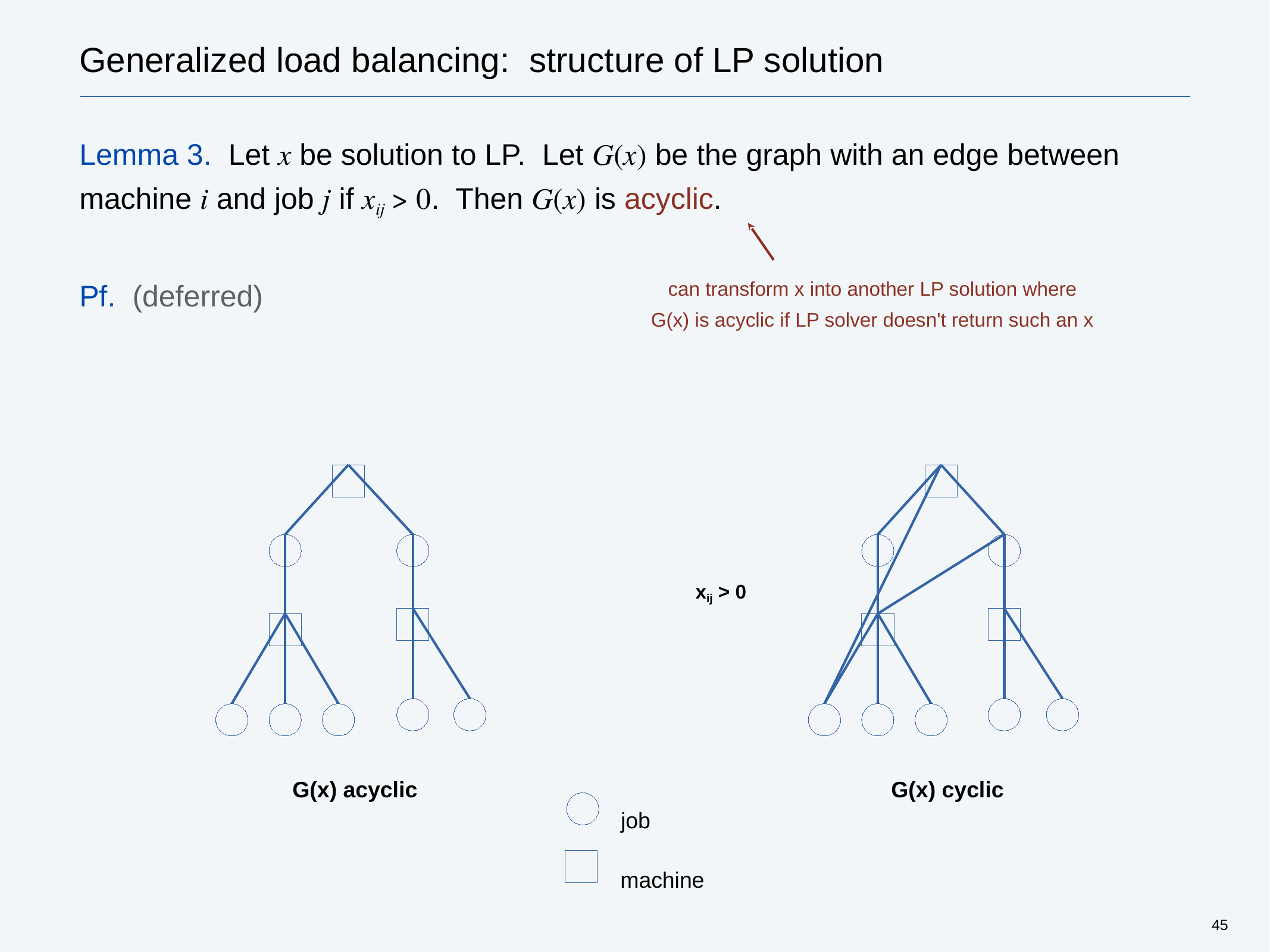

# Generalized load balancing:  structure of LP solution
Lemma 3.  Let x be solution to LP.  Let G(x) be the graph with an edge between machine i and job j if xij > 0.  Then G(x) is acyclic.

Pf.  (deferred)

can transform x into another LP solution where
G(x) is acyclic if LP solver doesn't return such an x

xij > 0

G(x) acyclic
G(x) cyclic

job

machine
45